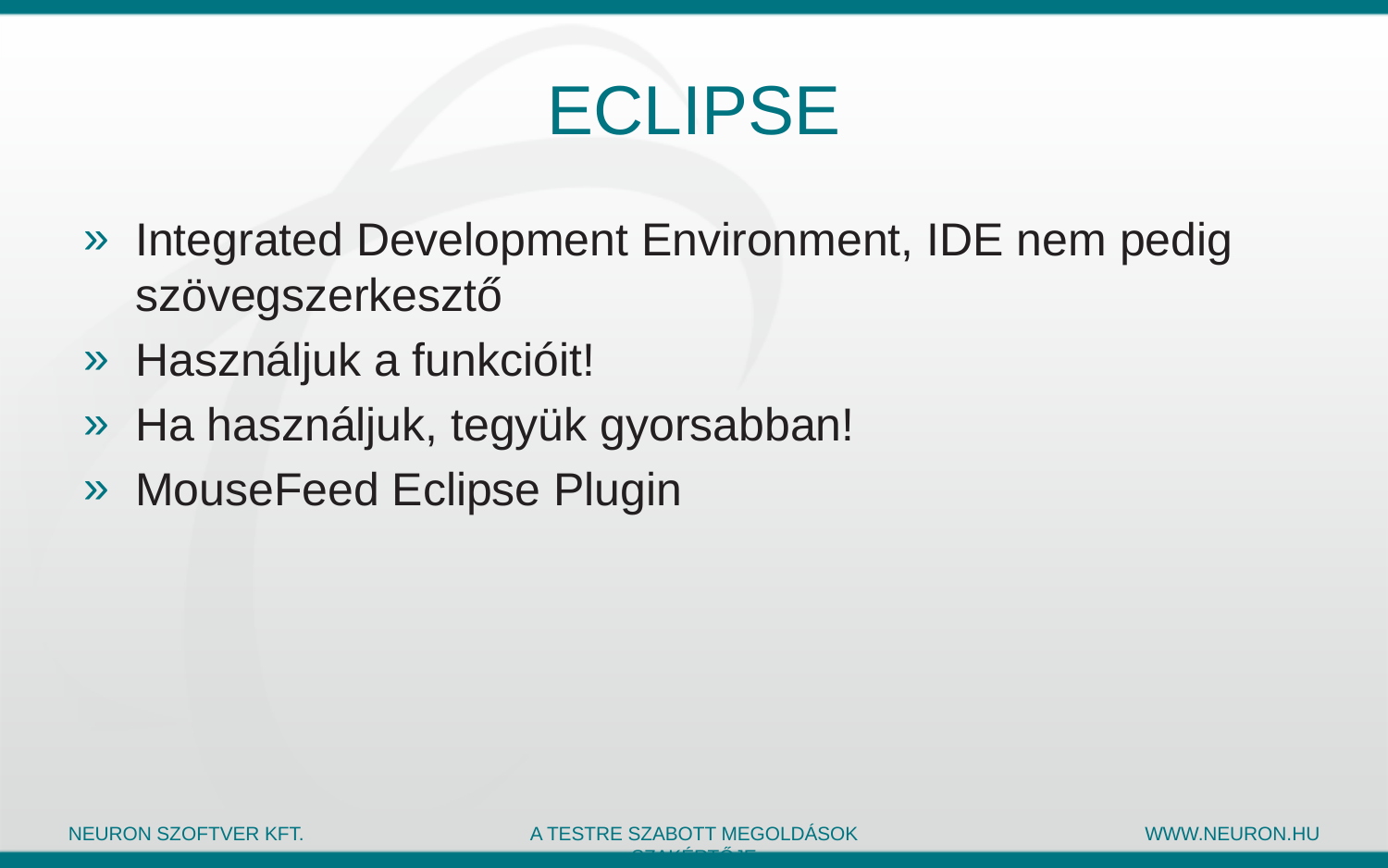

# Eclipse
Integrated Development Environment, IDE nem pedig szövegszerkesztő
Használjuk a funkcióit!
Ha használjuk, tegyük gyorsabban!
MouseFeed Eclipse Plugin